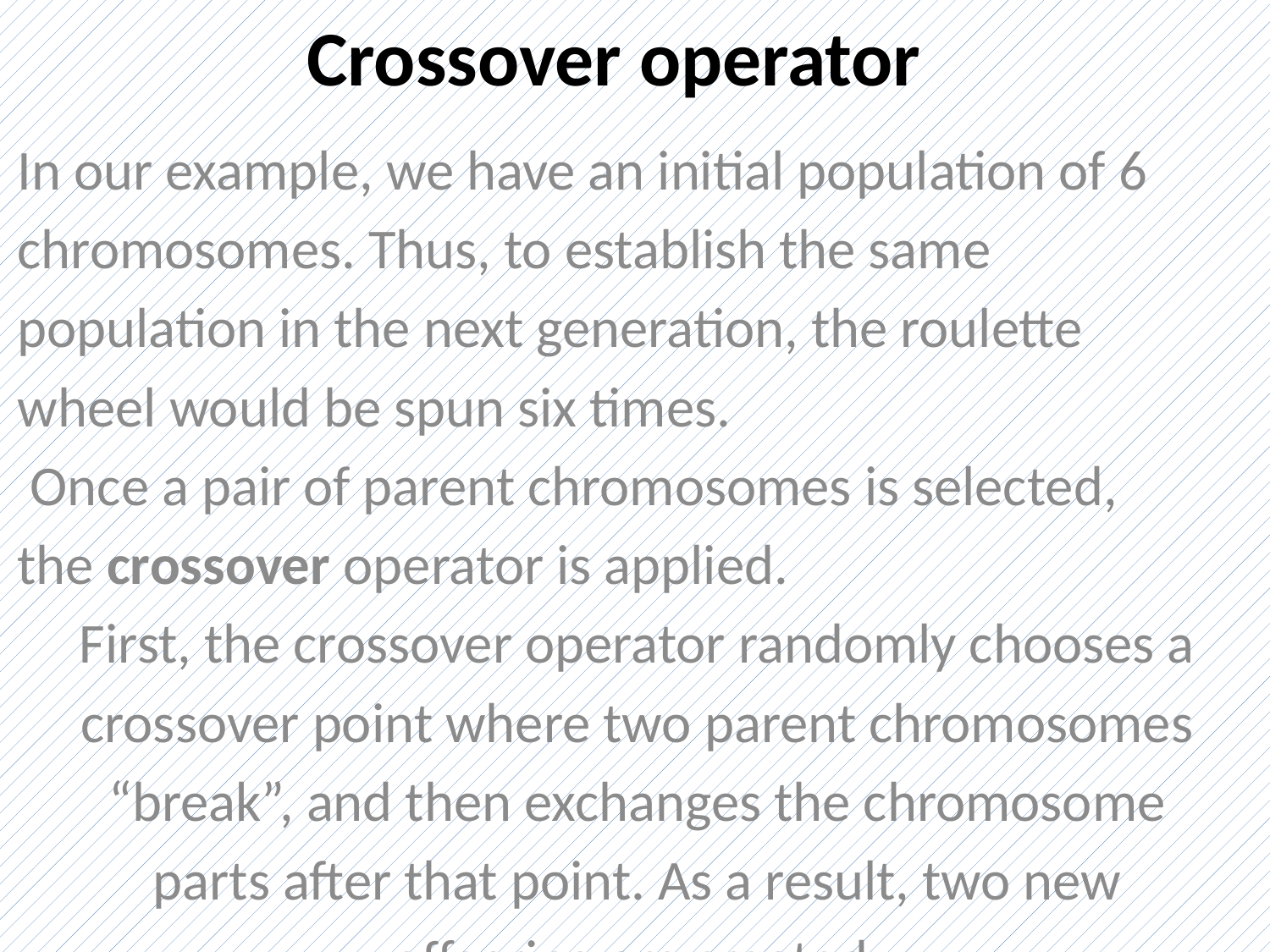

# Crossover operator
In our example, we have an initial population of 6
chromosomes. Thus, to establish the same
population in the next generation, the roulette
wheel would be spun six times.
 Once a pair of parent chromosomes is selected,
the crossover operator is applied.
First, the crossover operator randomly chooses a
crossover point where two parent chromosomes
“break”, and then exchanges the chromosome
parts after that point. As a result, two new
offspring are created.
 If a pair of chromosomes does not cross over,
then the chromosome cloning takes place, and the
offspring are created as exact copies of each
parent.